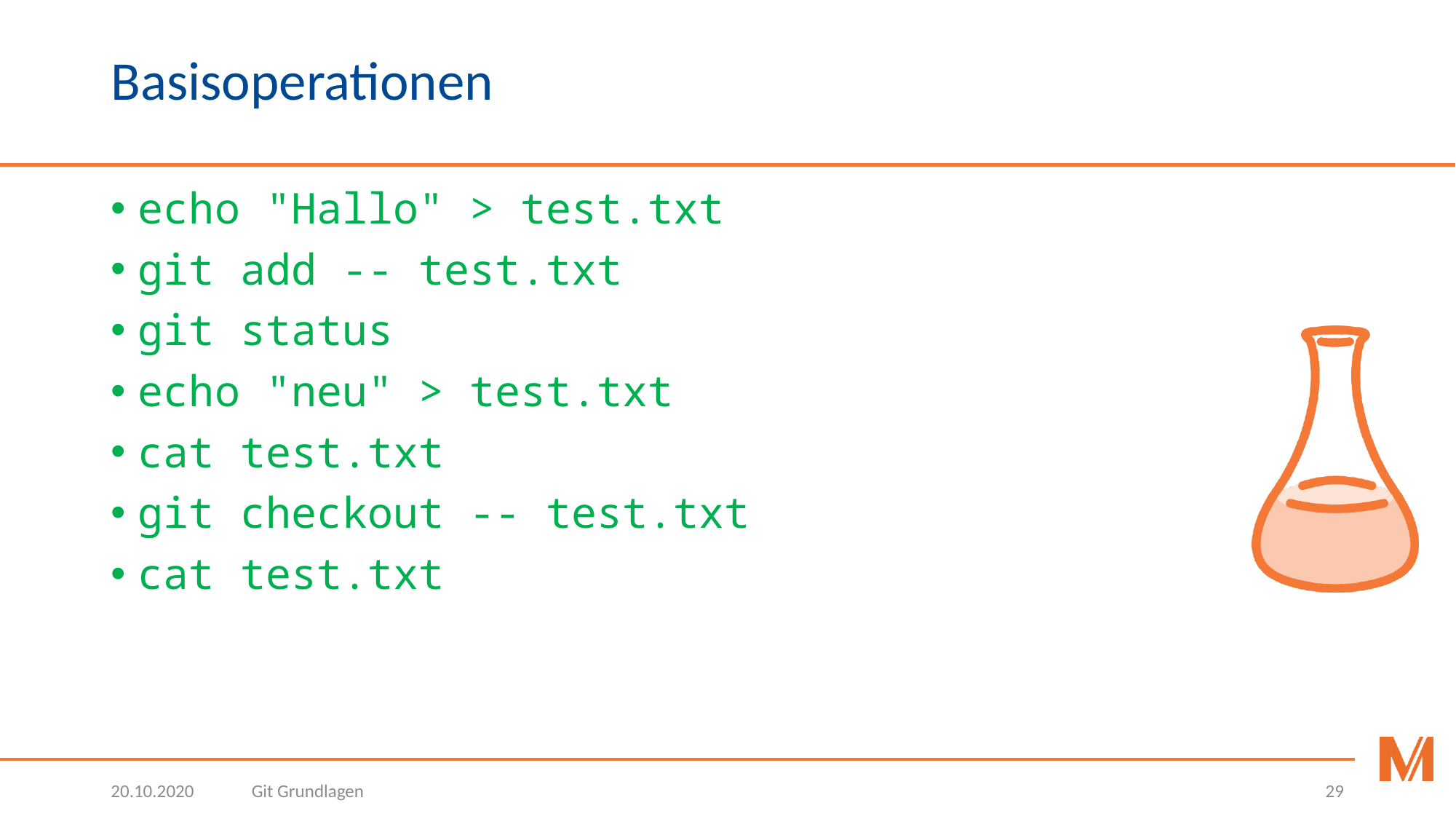

# Basisoperationen
echo "Hallo" > test.txt
git add -- test.txt
git status
echo "neu" > test.txt
cat test.txt
git checkout -- test.txt
cat test.txt
20.10.2020
Git Grundlagen
29